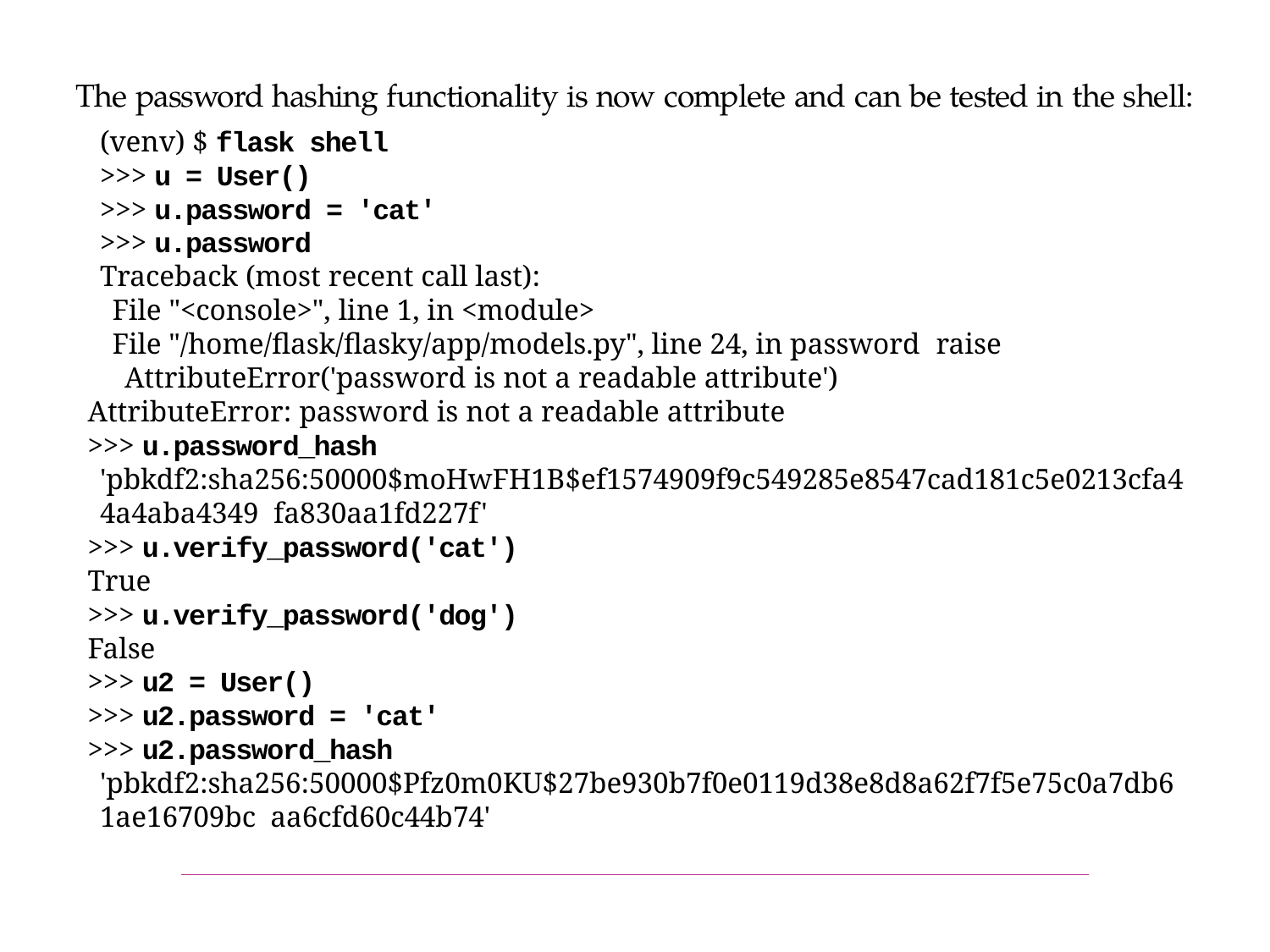

The password hashing functionality is now complete and can be tested in the shell:
(venv) $ flask shell
>>> u = User()
>>> u.password = 'cat'
>>> u.password
Traceback (most recent call last):
File "<console>", line 1, in <module>
File "/home/flask/flasky/app/models.py", line 24, in password  raise AttributeError('password is not a readable attribute')
AttributeError: password is not a readable attribute
>>> u.password_hash  'pbkdf2:sha256:50000$moHwFH1B$ef1574909f9c549285e8547cad181c5e0213cfa44a4aba4349  fa830aa1fd227f'
>>> u.verify_password('cat')
True
>>> u.verify_password('dog')
False
>>> u2 = User()
>>> u2.password = 'cat'
>>> u2.password_hash  'pbkdf2:sha256:50000$Pfz0m0KU$27be930b7f0e0119d38e8d8a62f7f5e75c0a7db61ae16709bc  aa6cfd60c44b74'